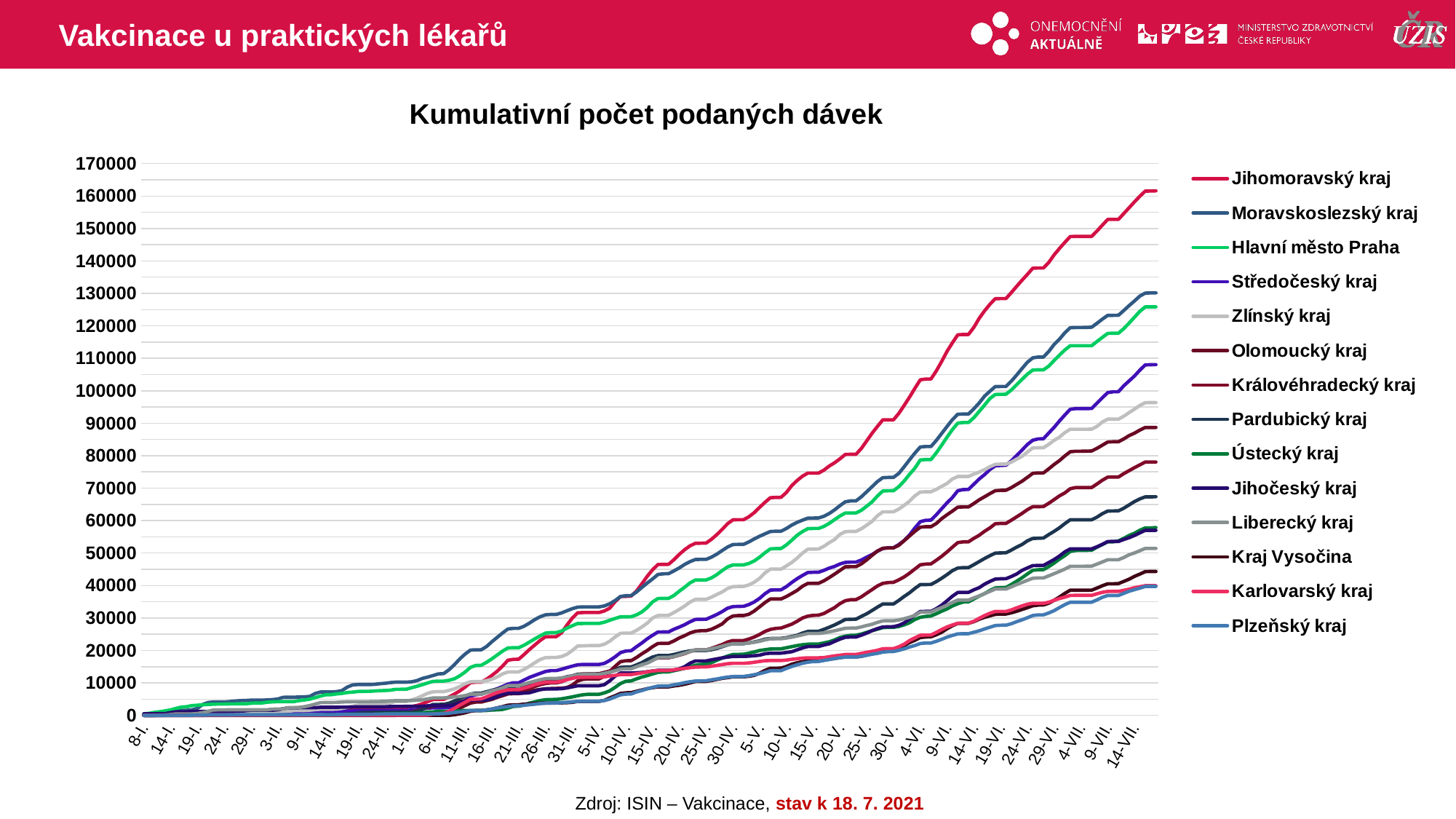

# Vakcinace u praktických lékařů

### Chart: Kumulativní počet podaných dávek

| Category | Jihomoravský kraj | Moravskoslezský kraj | Hlavní město Praha | Středočeský kraj | Zlínský kraj | Olomoucký kraj | Královéhradecký kraj | Pardubický kraj | Ústecký kraj | Jihočeský kraj | Liberecký kraj | Kraj Vysočina | Karlovarský kraj | Plzeňský kraj |
|---|---|---|---|---|---|---|---|---|---|---|---|---|---|---|
| 8-I. | 1.0 | 0.0 | 496.0 | 137.0 | 1.0 | 0.0 | 0.0 | 0.0 | 1.0 | 502.0 | 0.0 | 1.0 | 0.0 | 0.0 |
| 9-I. | 1.0 | 0.0 | 633.0 | 173.0 | 1.0 | 0.0 | 0.0 | 0.0 | 1.0 | 502.0 | 0.0 | 1.0 | 0.0 | 0.0 |
| 11-I. | 28.0 | 0.0 | 928.0 | 173.0 | 43.0 | 0.0 | 0.0 | 0.0 | 1.0 | 502.0 | 0.0 | 1.0 | 0.0 | 0.0 |
| 12-I. | 138.0 | 9.0 | 1137.0 | 273.0 | 73.0 | 0.0 | 0.0 | 1.0 | 2.0 | 553.0 | 92.0 | 1.0 | 0.0 | 0.0 |
| 13-I. | 195.0 | 285.0 | 1382.0 | 366.0 | 131.0 | 0.0 | 0.0 | 1.0 | 2.0 | 553.0 | 129.0 | 1.0 | 0.0 | 0.0 |
| 14-I. | 227.0 | 979.0 | 1702.0 | 366.0 | 143.0 | 0.0 | 0.0 | 1.0 | 2.0 | 848.0 | 247.0 | 1.0 | 0.0 | 1.0 |
| 15-I. | 227.0 | 1540.0 | 2138.0 | 367.0 | 197.0 | 0.0 | 0.0 | 1.0 | 2.0 | 1110.0 | 438.0 | 1.0 | 0.0 | 1.0 |
| 16-I. | 227.0 | 1559.0 | 2550.0 | 367.0 | 197.0 | 0.0 | 0.0 | 1.0 | 2.0 | 1110.0 | 438.0 | 1.0 | 0.0 | 1.0 |
| 17-I. | 227.0 | 1560.0 | 2664.0 | 367.0 | 347.0 | 0.0 | 0.0 | 1.0 | 2.0 | 1110.0 | 439.0 | 1.0 | 0.0 | 1.0 |
| 18-I. | 263.0 | 1721.0 | 3007.0 | 662.0 | 359.0 | 0.0 | 0.0 | 1.0 | 2.0 | 1196.0 | 444.0 | 1.0 | 0.0 | 41.0 |
| 19-I. | 422.0 | 2141.0 | 3113.0 | 662.0 | 403.0 | 0.0 | 0.0 | 1.0 | 8.0 | 1196.0 | 577.0 | 1.0 | 1.0 | 77.0 |
| 20-I. | 673.0 | 3351.0 | 3264.0 | 662.0 | 424.0 | 0.0 | 0.0 | 2.0 | 14.0 | 1196.0 | 858.0 | 1.0 | 60.0 | 95.0 |
| 21-I. | 808.0 | 3965.0 | 3362.0 | 709.0 | 575.0 | 0.0 | 1.0 | 2.0 | 26.0 | 1196.0 | 1239.0 | 1.0 | 60.0 | 119.0 |
| 22-I. | 884.0 | 4122.0 | 3449.0 | 709.0 | 850.0 | 0.0 | 1.0 | 2.0 | 32.0 | 1226.0 | 1663.0 | 1.0 | 60.0 | 119.0 |
| 23-I. | 884.0 | 4122.0 | 3488.0 | 709.0 | 851.0 | 0.0 | 1.0 | 3.0 | 32.0 | 1226.0 | 1693.0 | 1.0 | 60.0 | 119.0 |
| 24-I. | 1008.0 | 4122.0 | 3494.0 | 709.0 | 851.0 | 0.0 | 1.0 | 3.0 | 32.0 | 1226.0 | 1693.0 | 1.0 | 60.0 | 119.0 |
| 25-I. | 1016.0 | 4242.0 | 3529.0 | 709.0 | 905.0 | 0.0 | 1.0 | 3.0 | 32.0 | 1227.0 | 1712.0 | 1.0 | 60.0 | 141.0 |
| 26-I. | 1018.0 | 4407.0 | 3548.0 | 709.0 | 964.0 | 0.0 | 1.0 | 3.0 | 32.0 | 1227.0 | 1712.0 | 1.0 | 60.0 | 171.0 |
| 27-I. | 1020.0 | 4532.0 | 3554.0 | 709.0 | 964.0 | 0.0 | 1.0 | 3.0 | 32.0 | 1285.0 | 1712.0 | 1.0 | 60.0 | 201.0 |
| 28-I. | 1022.0 | 4584.0 | 3560.0 | 709.0 | 964.0 | 0.0 | 1.0 | 3.0 | 33.0 | 1428.0 | 1724.0 | 1.0 | 60.0 | 201.0 |
| 29-I. | 1024.0 | 4681.0 | 3729.0 | 858.0 | 964.0 | 0.0 | 1.0 | 3.0 | 33.0 | 1579.0 | 1724.0 | 2.0 | 60.0 | 207.0 |
| 30-I. | 1026.0 | 4681.0 | 3810.0 | 870.0 | 964.0 | 0.0 | 1.0 | 3.0 | 33.0 | 1579.0 | 1724.0 | 2.0 | 60.0 | 207.0 |
| 31-I. | 1026.0 | 4681.0 | 3811.0 | 870.0 | 964.0 | 0.0 | 1.0 | 3.0 | 33.0 | 1579.0 | 1724.0 | 2.0 | 60.0 | 207.0 |
| 1-II. | 1053.0 | 4746.0 | 4047.0 | 882.0 | 1006.0 | 0.0 | 1.0 | 4.0 | 33.0 | 1579.0 | 1726.0 | 2.0 | 60.0 | 207.0 |
| 2-II. | 1158.0 | 4857.0 | 4167.0 | 882.0 | 1090.0 | 0.0 | 1.0 | 5.0 | 35.0 | 1579.0 | 1910.0 | 2.0 | 60.0 | 207.0 |
| 3-II. | 1211.0 | 5028.0 | 4213.0 | 882.0 | 1180.0 | 0.0 | 1.0 | 5.0 | 35.0 | 1696.0 | 1942.0 | 3.0 | 60.0 | 207.0 |
| 4-II. | 1242.0 | 5562.0 | 4232.0 | 882.0 | 1198.0 | 0.0 | 1.0 | 38.0 | 35.0 | 2043.0 | 2002.0 | 3.0 | 60.0 | 208.0 |
| 5-II. | 1242.0 | 5601.0 | 4244.0 | 883.0 | 1298.0 | 0.0 | 17.0 | 49.0 | 39.0 | 2344.0 | 2356.0 | 3.0 | 60.0 | 208.0 |
| 7-II. | 1242.0 | 5601.0 | 4244.0 | 883.0 | 1461.0 | 0.0 | 17.0 | 49.0 | 39.0 | 2344.0 | 2356.0 | 3.0 | 60.0 | 208.0 |
| 8-II. | 1279.0 | 5646.0 | 4539.0 | 1151.0 | 1479.0 | 0.0 | 40.0 | 61.0 | 40.0 | 2350.0 | 2449.0 | 3.0 | 60.0 | 209.0 |
| 9-II. | 1393.0 | 5710.0 | 4754.0 | 1231.0 | 1509.0 | 0.0 | 104.0 | 93.0 | 40.0 | 2350.0 | 2688.0 | 3.0 | 61.0 | 209.0 |
| 10-II. | 1586.0 | 5831.0 | 5003.0 | 1233.0 | 1601.0 | 0.0 | 104.0 | 105.0 | 40.0 | 2350.0 | 3016.0 | 3.0 | 61.0 | 209.0 |
| 11-II. | 1721.0 | 6753.0 | 5481.0 | 1283.0 | 1745.0 | 0.0 | 104.0 | 168.0 | 40.0 | 2350.0 | 3473.0 | 3.0 | 61.0 | 209.0 |
| 12-II. | 1814.0 | 7195.0 | 5949.0 | 1310.0 | 1880.0 | 0.0 | 104.0 | 228.0 | 40.0 | 2498.0 | 3922.0 | 3.0 | 62.0 | 209.0 |
| 13-II. | 1814.0 | 7195.0 | 6353.0 | 1310.0 | 1880.0 | 0.0 | 104.0 | 240.0 | 40.0 | 2498.0 | 3952.0 | 3.0 | 62.0 | 209.0 |
| 14-II. | 1814.0 | 7195.0 | 6372.0 | 1310.0 | 1880.0 | 0.0 | 104.0 | 240.0 | 40.0 | 2498.0 | 3952.0 | 3.0 | 62.0 | 209.0 |
| 15-II. | 1848.0 | 7320.0 | 6599.0 | 1310.0 | 1932.0 | 0.0 | 122.0 | 291.0 | 70.0 | 2500.0 | 4000.0 | 3.0 | 62.0 | 250.0 |
| 16-II. | 1923.0 | 7629.0 | 6778.0 | 1329.0 | 2126.0 | 0.0 | 122.0 | 292.0 | 175.0 | 2531.0 | 4130.0 | 3.0 | 62.0 | 286.0 |
| 17-II. | 1957.0 | 8724.0 | 7042.0 | 1329.0 | 2463.0 | 0.0 | 122.0 | 430.0 | 194.0 | 2531.0 | 4174.0 | 3.0 | 62.0 | 304.0 |
| 18-II. | 2073.0 | 9378.0 | 7158.0 | 1359.0 | 2825.0 | 0.0 | 122.0 | 510.0 | 221.0 | 2590.0 | 4210.0 | 3.0 | 62.0 | 322.0 |
| 19-II. | 2080.0 | 9501.0 | 7356.0 | 1417.0 | 3174.0 | 0.0 | 186.0 | 726.0 | 228.0 | 2621.0 | 4221.0 | 3.0 | 62.0 | 328.0 |
| 20-II. | 2080.0 | 9502.0 | 7401.0 | 1417.0 | 3197.0 | 0.0 | 186.0 | 889.0 | 228.0 | 2621.0 | 4221.0 | 3.0 | 62.0 | 328.0 |
| 21-II. | 2080.0 | 9502.0 | 7403.0 | 1417.0 | 3197.0 | 0.0 | 213.0 | 889.0 | 228.0 | 2621.0 | 4221.0 | 3.0 | 62.0 | 328.0 |
| 22-II. | 2219.0 | 9542.0 | 7499.0 | 1423.0 | 3307.0 | 0.0 | 254.0 | 956.0 | 228.0 | 2624.0 | 4228.0 | 3.0 | 62.0 | 352.0 |
| 23-II. | 2220.0 | 9742.0 | 7599.0 | 1423.0 | 3504.0 | 0.0 | 310.0 | 956.0 | 420.0 | 2624.0 | 4270.0 | 3.0 | 62.0 | 382.0 |
| 24-II. | 2220.0 | 9880.0 | 7665.0 | 1423.0 | 3599.0 | 0.0 | 389.0 | 956.0 | 461.0 | 2624.0 | 4303.0 | 3.0 | 62.0 | 411.0 |
| 25-II. | 2263.0 | 10081.0 | 7759.0 | 1499.0 | 3851.0 | 0.0 | 573.0 | 956.0 | 543.0 | 2733.0 | 4445.0 | 3.0 | 62.0 | 411.0 |
| 26-II. | 2412.0 | 10227.0 | 8018.0 | 1501.0 | 4258.0 | 0.0 | 679.0 | 956.0 | 549.0 | 2743.0 | 4518.0 | 3.0 | 62.0 | 417.0 |
| 27-II. | 2412.0 | 10229.0 | 8030.0 | 1502.0 | 4261.0 | 34.0 | 836.0 | 956.0 | 579.0 | 2747.0 | 4518.0 | 3.0 | 62.0 | 417.0 |
| 28-II. | 2424.0 | 10229.0 | 8040.0 | 1504.0 | 4283.0 | 34.0 | 837.0 | 956.0 | 579.0 | 2768.0 | 4519.0 | 3.0 | 62.0 | 417.0 |
| 1-III. | 2728.0 | 10331.0 | 8515.0 | 1639.0 | 4754.0 | 113.0 | 1086.0 | 989.0 | 609.0 | 2768.0 | 4571.0 | 3.0 | 62.0 | 418.0 |
| 2-III. | 3035.0 | 10707.0 | 8963.0 | 1790.0 | 5286.0 | 244.0 | 1429.0 | 1193.0 | 641.0 | 2779.0 | 4668.0 | 3.0 | 62.0 | 418.0 |
| 3-III. | 3571.0 | 11376.0 | 9449.0 | 2073.0 | 6021.0 | 476.0 | 1947.0 | 1793.0 | 767.0 | 2834.0 | 4783.0 | 3.0 | 62.0 | 418.0 |
| 4-III. | 4244.0 | 11798.0 | 9989.0 | 2222.0 | 6803.0 | 712.0 | 2406.0 | 2674.0 | 994.0 | 2941.0 | 5048.0 | 3.0 | 113.0 | 418.0 |
| 5-III. | 4879.0 | 12269.0 | 10473.0 | 2338.0 | 7265.0 | 894.0 | 2784.0 | 3367.0 | 1065.0 | 3007.0 | 5363.0 | 3.0 | 423.0 | 427.0 |
| 6-III. | 4904.0 | 12768.0 | 10535.0 | 2339.0 | 7312.0 | 941.0 | 2986.0 | 3370.0 | 1296.0 | 3008.0 | 5364.0 | 3.0 | 529.0 | 486.0 |
| 7-III. | 4939.0 | 12863.0 | 10552.0 | 2351.0 | 7323.0 | 942.0 | 3020.0 | 3392.0 | 1296.0 | 3009.0 | 5364.0 | 3.0 | 626.0 | 533.0 |
| 8-III. | 5667.0 | 14069.0 | 10814.0 | 2431.0 | 7703.0 | 1139.0 | 3223.0 | 3767.0 | 1307.0 | 3010.0 | 5531.0 | 22.0 | 1277.0 | 654.0 |
| 9-III. | 6569.0 | 15615.0 | 11262.0 | 2624.0 | 8168.0 | 1467.0 | 3688.0 | 4426.0 | 1449.0 | 3286.0 | 5709.0 | 191.0 | 2137.0 | 894.0 |
| 10-III. | 7545.0 | 17384.0 | 12187.0 | 3453.0 | 8887.0 | 2208.0 | 4115.0 | 5150.0 | 1450.0 | 3833.0 | 5803.0 | 466.0 | 3163.0 | 1048.0 |
| 11-III. | 8695.0 | 18891.0 | 13361.0 | 4632.0 | 9761.0 | 3021.0 | 4525.0 | 5858.0 | 1494.0 | 4419.0 | 6088.0 | 819.0 | 4035.0 | 1263.0 |
| 12-III. | 10095.0 | 20113.0 | 14786.0 | 5951.0 | 10361.0 | 3789.0 | 4877.0 | 6570.0 | 1494.0 | 4736.0 | 6539.0 | 1284.0 | 4942.0 | 1474.0 |
| 13-III. | 10204.0 | 20195.0 | 15387.0 | 6354.0 | 10406.0 | 4096.0 | 4961.0 | 6836.0 | 1494.0 | 4736.0 | 6552.0 | 1490.0 | 4982.0 | 1479.0 |
| 14-III. | 10252.0 | 20197.0 | 15429.0 | 6514.0 | 10408.0 | 4097.0 | 4994.0 | 6843.0 | 1494.0 | 4737.0 | 6553.0 | 1490.0 | 5082.0 | 1479.0 |
| 15-III. | 11131.0 | 21212.0 | 16351.0 | 7121.0 | 10692.0 | 4539.0 | 5338.0 | 7285.0 | 1497.0 | 4767.0 | 7025.0 | 1705.0 | 5709.0 | 1670.0 |
| 16-III. | 12320.0 | 22689.0 | 17421.0 | 7664.0 | 11106.0 | 4914.0 | 5780.0 | 7708.0 | 1659.0 | 5176.0 | 7554.0 | 1929.0 | 6418.0 | 1973.0 |
| 17-III. | 13607.0 | 24045.0 | 18600.0 | 8206.0 | 11849.0 | 5563.0 | 6282.0 | 8054.0 | 1683.0 | 5805.0 | 7933.0 | 2326.0 | 7010.0 | 2302.0 |
| 18-III. | 15208.0 | 25401.0 | 19803.0 | 8898.0 | 12787.0 | 6058.0 | 6712.0 | 8596.0 | 1843.0 | 6513.0 | 8497.0 | 2701.0 | 7477.0 | 2544.0 |
| 19-III. | 17004.0 | 26630.0 | 20764.0 | 9626.0 | 13339.0 | 6598.0 | 7195.0 | 8908.0 | 2263.0 | 6803.0 | 9163.0 | 3127.0 | 7871.0 | 2700.0 |
| 20-III. | 17244.0 | 26803.0 | 20835.0 | 10041.0 | 13383.0 | 6683.0 | 7436.0 | 9004.0 | 2759.0 | 6815.0 | 9175.0 | 3222.0 | 7910.0 | 2966.0 |
| 21-III. | 17298.0 | 26807.0 | 20836.0 | 10041.0 | 13394.0 | 6706.0 | 7495.0 | 9053.0 | 2828.0 | 6815.0 | 9176.0 | 3270.0 | 7925.0 | 2966.0 |
| 22-III. | 18721.0 | 27452.0 | 21605.0 | 10877.0 | 14162.0 | 7117.0 | 7907.0 | 9363.0 | 3194.0 | 6845.0 | 9620.0 | 3467.0 | 8414.0 | 3093.0 |
| 23-III. | 20277.0 | 28417.0 | 22577.0 | 11694.0 | 15119.0 | 7458.0 | 8398.0 | 9822.0 | 3769.0 | 6969.0 | 10108.0 | 3557.0 | 8885.0 | 3282.0 |
| 24-III. | 21680.0 | 29501.0 | 23571.0 | 12310.0 | 16199.0 | 7771.0 | 8923.0 | 10351.0 | 4157.0 | 7435.0 | 10534.0 | 3673.0 | 9490.0 | 3432.0 |
| 25-III. | 23067.0 | 30377.0 | 24485.0 | 12915.0 | 17209.0 | 7968.0 | 9431.0 | 10844.0 | 4563.0 | 7930.0 | 10955.0 | 3778.0 | 9882.0 | 3636.0 |
| 26-III. | 24197.0 | 30965.0 | 25344.0 | 13522.0 | 17781.0 | 8176.0 | 9822.0 | 11136.0 | 4826.0 | 8155.0 | 11336.0 | 3790.0 | 10234.0 | 3752.0 |
| 27-III. | 24235.0 | 31091.0 | 25482.0 | 13791.0 | 17837.0 | 8254.0 | 9994.0 | 11151.0 | 4882.0 | 8158.0 | 11359.0 | 3802.0 | 10247.0 | 3814.0 |
| 28-III. | 24235.0 | 31091.0 | 25489.0 | 13791.0 | 17837.0 | 8307.0 | 9999.0 | 11152.0 | 4909.0 | 8158.0 | 11359.0 | 3802.0 | 10247.0 | 3840.0 |
| 29-III. | 25442.0 | 31559.0 | 25981.0 | 14202.0 | 18130.0 | 8361.0 | 10367.0 | 11412.0 | 5103.0 | 8214.0 | 11559.0 | 3845.0 | 10508.0 | 3924.0 |
| 30-III. | 27783.0 | 32222.0 | 26857.0 | 14708.0 | 18815.0 | 8571.0 | 11023.0 | 11899.0 | 5388.0 | 8443.0 | 11783.0 | 3904.0 | 10974.0 | 4042.0 |
| 31-III. | 29951.0 | 32866.0 | 27608.0 | 15154.0 | 19964.0 | 9309.0 | 11886.0 | 12158.0 | 5703.0 | 8777.0 | 12094.0 | 4024.0 | 11377.0 | 4198.0 |
| 1-IV. | 31585.0 | 33343.0 | 28298.0 | 15588.0 | 21363.0 | 10604.0 | 12613.0 | 12673.0 | 6050.0 | 9124.0 | 12493.0 | 4276.0 | 11728.0 | 4306.0 |
| 2-IV. | 31674.0 | 33425.0 | 28312.0 | 15684.0 | 21421.0 | 11089.0 | 12772.0 | 12674.0 | 6353.0 | 9126.0 | 12582.0 | 4295.0 | 11728.0 | 4356.0 |
| 3-IV. | 31675.0 | 33425.0 | 28318.0 | 15688.0 | 21484.0 | 11245.0 | 12772.0 | 12689.0 | 6494.0 | 9126.0 | 12607.0 | 4299.0 | 11731.0 | 4356.0 |
| 4-IV. | 31676.0 | 33425.0 | 28320.0 | 15688.0 | 21485.0 | 11246.0 | 12773.0 | 12689.0 | 6494.0 | 9126.0 | 12607.0 | 4299.0 | 11731.0 | 4356.0 |
| 5-IV. | 31676.0 | 33426.0 | 28323.0 | 15690.0 | 21486.0 | 11246.0 | 12831.0 | 12689.0 | 6494.0 | 9126.0 | 12607.0 | 4308.0 | 11731.0 | 4356.0 |
| 6-IV. | 32168.0 | 33715.0 | 28700.0 | 16020.0 | 21930.0 | 12024.0 | 13233.0 | 13021.0 | 6917.0 | 9466.0 | 12931.0 | 4609.0 | 11871.0 | 4574.0 |
| 7-IV. | 33021.0 | 34371.0 | 29284.0 | 16905.0 | 22838.0 | 13498.0 | 13674.0 | 13233.0 | 7550.0 | 10624.0 | 13305.0 | 5383.0 | 12131.0 | 5003.0 |
| 8-IV. | 34996.0 | 35362.0 | 29851.0 | 18020.0 | 24141.0 | 15086.0 | 14153.0 | 13916.0 | 8616.0 | 12098.0 | 13724.0 | 6037.0 | 12323.0 | 5674.0 |
| 9-IV. | 36598.0 | 36616.0 | 30361.0 | 19313.0 | 25274.0 | 16540.0 | 14695.0 | 14769.0 | 9808.0 | 13020.0 | 14236.0 | 6756.0 | 12557.0 | 6310.0 |
| 10-IV. | 36649.0 | 36871.0 | 30381.0 | 19821.0 | 25336.0 | 16830.0 | 14922.0 | 14844.0 | 10506.0 | 13032.0 | 14359.0 | 6957.0 | 12557.0 | 6551.0 |
| 11-IV. | 36744.0 | 36911.0 | 30383.0 | 19916.0 | 25346.0 | 16849.0 | 14922.0 | 14845.0 | 10616.0 | 13034.0 | 14359.0 | 6997.0 | 12558.0 | 6595.0 |
| 12-IV. | 38294.0 | 37985.0 | 30963.0 | 21150.0 | 26192.0 | 17816.0 | 15410.0 | 15542.0 | 11255.0 | 13126.0 | 14981.0 | 7418.0 | 12807.0 | 7202.0 |
| 13-IV. | 40524.0 | 39410.0 | 31859.0 | 22291.0 | 27228.0 | 18955.0 | 16029.0 | 16242.0 | 11805.0 | 13226.0 | 15611.0 | 7820.0 | 13082.0 | 7650.0 |
| 14-IV. | 42832.0 | 40760.0 | 33228.0 | 23576.0 | 28402.0 | 19980.0 | 16555.0 | 17170.0 | 12244.0 | 13440.0 | 16079.0 | 8232.0 | 13388.0 | 8182.0 |
| 15-IV. | 44854.0 | 42020.0 | 34950.0 | 24672.0 | 29978.0 | 21175.0 | 17186.0 | 17963.0 | 12766.0 | 13663.0 | 16908.0 | 8529.0 | 13666.0 | 8629.0 |
| 16-IV. | 46464.0 | 43409.0 | 35984.0 | 25675.0 | 30775.0 | 22148.0 | 17696.0 | 18415.0 | 13238.0 | 13882.0 | 17799.0 | 8783.0 | 13811.0 | 9030.0 |
| 17-IV. | 46516.0 | 43611.0 | 36039.0 | 25706.0 | 30787.0 | 22173.0 | 17722.0 | 18438.0 | 13369.0 | 13896.0 | 17871.0 | 8783.0 | 13821.0 | 9052.0 |
| 18-IV. | 46528.0 | 43658.0 | 36048.0 | 25707.0 | 30800.0 | 22202.0 | 17722.0 | 18438.0 | 13402.0 | 13898.0 | 17871.0 | 8783.0 | 13821.0 | 9070.0 |
| 19-IV. | 47980.0 | 44526.0 | 36947.0 | 26549.0 | 31695.0 | 22941.0 | 18092.0 | 18760.0 | 13772.0 | 13970.0 | 18136.0 | 9066.0 | 14027.0 | 9426.0 |
| 20-IV. | 49608.0 | 45436.0 | 38270.0 | 27195.0 | 32655.0 | 23858.0 | 18564.0 | 19177.0 | 14101.0 | 14339.0 | 18657.0 | 9274.0 | 14261.0 | 9694.0 |
| 21-IV. | 51054.0 | 46506.0 | 39486.0 | 27941.0 | 33692.0 | 24565.0 | 19024.0 | 19549.0 | 14505.0 | 14999.0 | 19137.0 | 9596.0 | 14480.0 | 10074.0 |
| 22-IV. | 52231.0 | 47362.0 | 40826.0 | 28835.0 | 34904.0 | 25386.0 | 19643.0 | 19854.0 | 15009.0 | 16089.0 | 19655.0 | 10010.0 | 14688.0 | 10365.0 |
| 23-IV. | 53004.0 | 48012.0 | 41703.0 | 29548.0 | 35738.0 | 25917.0 | 20155.0 | 19983.0 | 15447.0 | 16767.0 | 20173.0 | 10428.0 | 14870.0 | 10581.0 |
| 24-IV. | 53031.0 | 48050.0 | 41705.0 | 29593.0 | 35738.0 | 26077.0 | 20178.0 | 19987.0 | 15706.0 | 16768.0 | 20173.0 | 10467.0 | 14917.0 | 10652.0 |
| 25-IV. | 53088.0 | 48061.0 | 41706.0 | 29608.0 | 35738.0 | 26095.0 | 20180.0 | 19989.0 | 15758.0 | 16769.0 | 20173.0 | 10467.0 | 14930.0 | 10673.0 |
| 26-IV. | 54245.0 | 48751.0 | 42366.0 | 30322.0 | 36416.0 | 26538.0 | 20635.0 | 20236.0 | 16229.0 | 17104.0 | 20505.0 | 10722.0 | 15129.0 | 10953.0 |
| 27-IV. | 55678.0 | 49666.0 | 43356.0 | 31082.0 | 37245.0 | 27309.0 | 21232.0 | 20623.0 | 16971.0 | 17405.0 | 20889.0 | 11059.0 | 15384.0 | 11212.0 |
| 28-IV. | 57293.0 | 50768.0 | 44595.0 | 31959.0 | 38023.0 | 28175.0 | 21820.0 | 21143.0 | 17657.0 | 17699.0 | 21334.0 | 11416.0 | 15645.0 | 11545.0 |
| 29-IV. | 59032.0 | 51856.0 | 45725.0 | 33011.0 | 39076.0 | 29701.0 | 22589.0 | 21696.0 | 18276.0 | 17953.0 | 21745.0 | 11616.0 | 15915.0 | 11797.0 |
| 30-IV. | 60245.0 | 52625.0 | 46346.0 | 33503.0 | 39640.0 | 30613.0 | 23049.0 | 22081.0 | 18741.0 | 18133.0 | 22082.0 | 11857.0 | 16030.0 | 11952.0 |
| 1-V. | 60277.0 | 52664.0 | 46355.0 | 33569.0 | 39728.0 | 30747.0 | 23053.0 | 22085.0 | 18782.0 | 18164.0 | 22083.0 | 11859.0 | 16030.0 | 11975.0 |
| 2-V. | 60279.0 | 52675.0 | 46356.0 | 33600.0 | 39729.0 | 30749.0 | 23056.0 | 22085.0 | 18821.0 | 18164.0 | 22095.0 | 11875.0 | 16031.0 | 11993.0 |
| 3-V. | 61199.0 | 53450.0 | 46802.0 | 34138.0 | 40201.0 | 31150.0 | 23509.0 | 22325.0 | 19165.0 | 18248.0 | 22283.0 | 12044.0 | 16155.0 | 12233.0 |
| 4-V. | 62466.0 | 54360.0 | 47573.0 | 34938.0 | 41029.0 | 32145.0 | 24140.0 | 22612.0 | 19539.0 | 18372.0 | 22519.0 | 12323.0 | 16361.0 | 12537.0 |
| 5-V. | 64097.0 | 55182.0 | 48745.0 | 36057.0 | 42221.0 | 33438.0 | 24929.0 | 22968.0 | 19973.0 | 18552.0 | 22828.0 | 12983.0 | 16613.0 | 12850.0 |
| 6-V. | 65634.0 | 55924.0 | 50081.0 | 37473.0 | 43889.0 | 34752.0 | 25865.0 | 23473.0 | 20211.0 | 18985.0 | 23244.0 | 13865.0 | 16831.0 | 13258.0 |
| 7-V. | 67049.0 | 56643.0 | 51282.0 | 38589.0 | 45041.0 | 35840.0 | 26479.0 | 23680.0 | 20456.0 | 19157.0 | 23587.0 | 14505.0 | 16899.0 | 13735.0 |
| 8-V. | 67144.0 | 56715.0 | 51378.0 | 38667.0 | 45041.0 | 35841.0 | 26785.0 | 23718.0 | 20468.0 | 19162.0 | 23612.0 | 14513.0 | 16899.0 | 13786.0 |
| 9-V. | 67172.0 | 56729.0 | 51393.0 | 38683.0 | 45041.0 | 35841.0 | 26903.0 | 23726.0 | 20506.0 | 19165.0 | 23612.0 | 14559.0 | 16899.0 | 13786.0 |
| 10-V. | 68670.0 | 57565.0 | 52505.0 | 39662.0 | 46042.0 | 36607.0 | 27493.0 | 23947.0 | 20841.0 | 19375.0 | 23819.0 | 15059.0 | 17027.0 | 14471.0 |
| 11-V. | 70789.0 | 58626.0 | 53942.0 | 40946.0 | 47101.0 | 37543.0 | 28091.0 | 24302.0 | 21175.0 | 19608.0 | 24092.0 | 15766.0 | 17275.0 | 15068.0 |
| 12-V. | 72348.0 | 59462.0 | 55467.0 | 42090.0 | 48434.0 | 38495.0 | 28982.0 | 24670.0 | 21497.0 | 20178.0 | 24442.0 | 16194.0 | 17449.0 | 15596.0 |
| 13-V. | 73678.0 | 60136.0 | 56618.0 | 43107.0 | 49982.0 | 39774.0 | 29986.0 | 25344.0 | 21757.0 | 20769.0 | 24825.0 | 16536.0 | 17629.0 | 16049.0 |
| 14-V. | 74634.0 | 60746.0 | 57512.0 | 44006.0 | 51175.0 | 40647.0 | 30572.0 | 25862.0 | 21924.0 | 21202.0 | 25241.0 | 16781.0 | 17721.0 | 16380.0 |
| 15-V. | 74634.0 | 60781.0 | 57579.0 | 44086.0 | 51227.0 | 40669.0 | 30813.0 | 25915.0 | 21979.0 | 21203.0 | 25242.0 | 16782.0 | 17721.0 | 16574.0 |
| 16-V. | 74635.0 | 60824.0 | 57584.0 | 44098.0 | 51251.0 | 40681.0 | 30868.0 | 25917.0 | 21979.0 | 21204.0 | 25243.0 | 16782.0 | 17721.0 | 16603.0 |
| 17-V. | 75541.0 | 61329.0 | 58197.0 | 44666.0 | 52088.0 | 41441.0 | 31381.0 | 26497.0 | 22318.0 | 21672.0 | 25423.0 | 17008.0 | 17796.0 | 16925.0 |
| 18-V. | 76810.0 | 62184.0 | 59157.0 | 45362.0 | 53213.0 | 42437.0 | 32294.0 | 27158.0 | 22669.0 | 22046.0 | 25737.0 | 17314.0 | 18073.0 | 17196.0 |
| 19-V. | 77828.0 | 63319.0 | 60307.0 | 45891.0 | 54185.0 | 43533.0 | 33200.0 | 27858.0 | 23255.0 | 22782.0 | 26054.0 | 17532.0 | 18321.0 | 17493.0 |
| 20-V. | 79029.0 | 64616.0 | 61425.0 | 46640.0 | 55745.0 | 44635.0 | 34431.0 | 28681.0 | 23981.0 | 23492.0 | 26452.0 | 17789.0 | 18527.0 | 17762.0 |
| 21-V. | 80382.0 | 65787.0 | 62349.0 | 47129.0 | 56600.0 | 45787.0 | 35330.0 | 29537.0 | 24407.0 | 24059.0 | 26845.0 | 17975.0 | 18752.0 | 17968.0 |
| 22-V. | 80421.0 | 66064.0 | 62355.0 | 47214.0 | 56663.0 | 45799.0 | 35625.0 | 29576.0 | 24636.0 | 24127.0 | 26882.0 | 17988.0 | 18752.0 | 17968.0 |
| 23-V. | 80421.0 | 66082.0 | 62366.0 | 47219.0 | 56663.0 | 45800.0 | 35664.0 | 29630.0 | 24697.0 | 24132.0 | 26882.0 | 17988.0 | 18752.0 | 17984.0 |
| 24-V. | 82239.0 | 67341.0 | 63180.0 | 47851.0 | 57482.0 | 46685.0 | 36524.0 | 30490.0 | 25053.0 | 24710.0 | 27245.0 | 18172.0 | 19100.0 | 18213.0 |
| 25-V. | 84550.0 | 68889.0 | 64439.0 | 48743.0 | 58590.0 | 47911.0 | 37649.0 | 31298.0 | 25577.0 | 25344.0 | 27682.0 | 18627.0 | 19421.0 | 18497.0 |
| 26-V. | 86913.0 | 70453.0 | 65778.0 | 49521.0 | 59773.0 | 49305.0 | 38750.0 | 32311.0 | 26098.0 | 26104.0 | 28065.0 | 19129.0 | 19722.0 | 18842.0 |
| 27-V. | 89038.0 | 72047.0 | 67575.0 | 50605.0 | 61515.0 | 50624.0 | 39874.0 | 33358.0 | 26551.0 | 26733.0 | 28651.0 | 19727.0 | 20044.0 | 19101.0 |
| 28-V. | 91042.0 | 73215.0 | 69126.0 | 51390.0 | 62695.0 | 51472.0 | 40671.0 | 34303.0 | 27022.0 | 27239.0 | 29106.0 | 20337.0 | 20527.0 | 19483.0 |
| 29-V. | 91055.0 | 73301.0 | 69199.0 | 51638.0 | 62697.0 | 51573.0 | 40920.0 | 34313.0 | 27112.0 | 27290.0 | 29141.0 | 20434.0 | 20557.0 | 19628.0 |
| 30-V. | 91059.0 | 73313.0 | 69206.0 | 51639.0 | 62720.0 | 51575.0 | 40980.0 | 34315.0 | 27123.0 | 27327.0 | 29141.0 | 20459.0 | 20557.0 | 19675.0 |
| 31-V. | 93048.0 | 74562.0 | 70468.0 | 52624.0 | 63553.0 | 52403.0 | 41758.0 | 35426.0 | 27387.0 | 27724.0 | 29379.0 | 20763.0 | 21149.0 | 20032.0 |
| 1-VI. | 95528.0 | 76606.0 | 72224.0 | 53866.0 | 64721.0 | 53824.0 | 42666.0 | 36648.0 | 27905.0 | 28500.0 | 29782.0 | 21527.0 | 21942.0 | 20502.0 |
| 2-VI. | 98055.0 | 78742.0 | 74264.0 | 55579.0 | 65983.0 | 55276.0 | 43803.0 | 37768.0 | 28528.0 | 29713.0 | 30236.0 | 22429.0 | 23046.0 | 21052.0 |
| 3-VI. | 100781.0 | 80805.0 | 76173.0 | 57741.0 | 67649.0 | 56701.0 | 45109.0 | 39110.0 | 29542.0 | 30882.0 | 30820.0 | 23126.0 | 23889.0 | 21537.0 |
| 4-VI. | 103395.0 | 82675.0 | 78677.0 | 59671.0 | 68796.0 | 57967.0 | 46382.0 | 40292.0 | 30217.0 | 32020.0 | 31788.0 | 23976.0 | 24689.0 | 22141.0 |
| 5-VI. | 103617.0 | 82815.0 | 78801.0 | 60077.0 | 68879.0 | 58117.0 | 46601.0 | 40298.0 | 30496.0 | 32027.0 | 31833.0 | 24137.0 | 24731.0 | 22297.0 |
| 6-VI. | 103641.0 | 82815.0 | 78811.0 | 60153.0 | 68883.0 | 58118.0 | 46659.0 | 40334.0 | 30632.0 | 32039.0 | 31838.0 | 24223.0 | 24740.0 | 22302.0 |
| 7-VI. | 106151.0 | 84734.0 | 80903.0 | 61814.0 | 69624.0 | 59117.0 | 47806.0 | 41211.0 | 31315.0 | 32884.0 | 32559.0 | 24834.0 | 25563.0 | 22827.0 |
| 8-VI. | 109043.0 | 86850.0 | 83240.0 | 63652.0 | 70551.0 | 60600.0 | 48995.0 | 42247.0 | 32099.0 | 33937.0 | 33214.0 | 25610.0 | 26449.0 | 23441.0 |
| 9-VI. | 112168.0 | 89021.0 | 85724.0 | 65490.0 | 71446.0 | 61805.0 | 50363.0 | 43370.0 | 32779.0 | 35300.0 | 33948.0 | 26693.0 | 27255.0 | 24108.0 |
| 10-VI. | 114784.0 | 91109.0 | 88043.0 | 67105.0 | 72826.0 | 62929.0 | 51822.0 | 44569.0 | 33717.0 | 36708.0 | 34796.0 | 27609.0 | 27845.0 | 24628.0 |
| 11-VI. | 117237.0 | 92777.0 | 90058.0 | 69204.0 | 73578.0 | 64136.0 | 53220.0 | 45391.0 | 34391.0 | 37862.0 | 35515.0 | 28334.0 | 28373.0 | 25103.0 |
| 12-VI. | 117343.0 | 92830.0 | 90224.0 | 69550.0 | 73578.0 | 64198.0 | 53440.0 | 45508.0 | 34915.0 | 37878.0 | 35515.0 | 28335.0 | 28400.0 | 25155.0 |
| 13-VI. | 117345.0 | 92832.0 | 90229.0 | 69607.0 | 73579.0 | 64201.0 | 53453.0 | 45521.0 | 34960.0 | 37889.0 | 35515.0 | 28348.0 | 28401.0 | 25159.0 |
| 14-VI. | 119551.0 | 94465.0 | 91702.0 | 71203.0 | 74328.0 | 65262.0 | 54534.0 | 46422.0 | 35842.0 | 38683.0 | 36209.0 | 28864.0 | 28990.0 | 25602.0 |
| 15-VI. | 122328.0 | 96266.0 | 93646.0 | 72827.0 | 74958.0 | 66396.0 | 55488.0 | 47380.0 | 36756.0 | 39339.0 | 36781.0 | 29622.0 | 29894.0 | 26040.0 |
| 16-VI. | 124617.0 | 98344.0 | 95586.0 | 74165.0 | 75686.0 | 67336.0 | 56702.0 | 48327.0 | 37503.0 | 40412.0 | 37531.0 | 30201.0 | 30740.0 | 26631.0 |
| 17-VI. | 126644.0 | 99860.0 | 97624.0 | 75732.0 | 76596.0 | 68305.0 | 57749.0 | 49193.0 | 38450.0 | 41261.0 | 38185.0 | 30662.0 | 31471.0 | 27144.0 |
| 18-VI. | 128370.0 | 101303.0 | 98856.0 | 76873.0 | 77321.0 | 69209.0 | 59017.0 | 49970.0 | 39245.0 | 41972.0 | 38920.0 | 31101.0 | 32006.0 | 27668.0 |
| 19-VI. | 128413.0 | 101325.0 | 98907.0 | 76992.0 | 77386.0 | 69308.0 | 59127.0 | 50062.0 | 39332.0 | 42086.0 | 38920.0 | 31222.0 | 32016.0 | 27760.0 |
| 20-VI. | 128415.0 | 101326.0 | 98933.0 | 77059.0 | 77393.0 | 69356.0 | 59127.0 | 50086.0 | 39389.0 | 42108.0 | 38924.0 | 31222.0 | 32016.0 | 27780.0 |
| 21-VI. | 130248.0 | 102962.0 | 100243.0 | 78416.0 | 78012.0 | 70152.0 | 60120.0 | 50917.0 | 40323.0 | 42774.0 | 39589.0 | 31598.0 | 32483.0 | 28226.0 |
| 22-VI. | 132181.0 | 104857.0 | 101879.0 | 80036.0 | 78944.0 | 71148.0 | 61171.0 | 51826.0 | 41341.0 | 43556.0 | 40306.0 | 32066.0 | 33135.0 | 28862.0 |
| 23-VI. | 134073.0 | 106875.0 | 103534.0 | 81737.0 | 79804.0 | 72135.0 | 62218.0 | 52643.0 | 42392.0 | 44660.0 | 40949.0 | 32631.0 | 33724.0 | 29432.0 |
| 24-VI. | 135845.0 | 108799.0 | 105122.0 | 83449.0 | 81116.0 | 73325.0 | 63367.0 | 53764.0 | 43567.0 | 45422.0 | 41602.0 | 33172.0 | 34245.0 | 30074.0 |
| 25-VI. | 137757.0 | 110150.0 | 106399.0 | 84759.0 | 82392.0 | 74563.0 | 64279.0 | 54506.0 | 44694.0 | 46130.0 | 42245.0 | 33746.0 | 34524.0 | 30759.0 |
| 26-VI. | 137835.0 | 110398.0 | 106466.0 | 85162.0 | 82436.0 | 74684.0 | 64279.0 | 54576.0 | 44866.0 | 46176.0 | 42329.0 | 33963.0 | 34534.0 | 30953.0 |
| 27-VI. | 137836.0 | 110398.0 | 106466.0 | 85222.0 | 82439.0 | 74684.0 | 64337.0 | 54629.0 | 44905.0 | 46187.0 | 42329.0 | 34011.0 | 34535.0 | 30953.0 |
| 28-VI. | 139558.0 | 112147.0 | 107619.0 | 87001.0 | 83512.0 | 75962.0 | 65358.0 | 55705.0 | 45844.0 | 47087.0 | 42989.0 | 34558.0 | 34851.0 | 31554.0 |
| 29-VI. | 141887.0 | 114295.0 | 109332.0 | 88742.0 | 84722.0 | 77303.0 | 66479.0 | 56694.0 | 46912.0 | 48016.0 | 43657.0 | 35461.0 | 35456.0 | 32271.0 |
| 30-VI. | 143873.0 | 115933.0 | 111007.0 | 90729.0 | 85710.0 | 78498.0 | 67634.0 | 57789.0 | 48144.0 | 49106.0 | 44349.0 | 36465.0 | 36007.0 | 33220.0 |
| 1-VII. | 145741.0 | 117898.0 | 112596.0 | 92574.0 | 87129.0 | 79930.0 | 68545.0 | 59093.0 | 49208.0 | 50381.0 | 45078.0 | 37593.0 | 36435.0 | 34124.0 |
| 2-VII. | 147514.0 | 119424.0 | 113890.0 | 94309.0 | 88144.0 | 81212.0 | 69835.0 | 60253.0 | 50493.0 | 51285.0 | 45926.0 | 38560.0 | 36950.0 | 34856.0 |
| 3-VII. | 147561.0 | 119491.0 | 113892.0 | 94512.0 | 88145.0 | 81367.0 | 70172.0 | 60253.0 | 50782.0 | 51285.0 | 45927.0 | 38560.0 | 36975.0 | 34857.0 |
| 4-VII. | 147563.0 | 119492.0 | 113892.0 | 94516.0 | 88145.0 | 81367.0 | 70172.0 | 60254.0 | 50829.0 | 51285.0 | 45928.0 | 38560.0 | 36977.0 | 34858.0 |
| 5-VII. | 147566.0 | 119520.0 | 113892.0 | 94532.0 | 88145.0 | 81388.0 | 70176.0 | 60255.0 | 50834.0 | 51287.0 | 45934.0 | 38565.0 | 36977.0 | 34861.0 |
| 6-VII. | 147569.0 | 119603.0 | 113893.0 | 94543.0 | 88163.0 | 81450.0 | 70182.0 | 60256.0 | 50881.0 | 51287.0 | 45978.0 | 38569.0 | 36977.0 | 34861.0 |
| 7-VII. | 149233.0 | 120797.0 | 115184.0 | 96215.0 | 89048.0 | 82261.0 | 71292.0 | 61076.0 | 51820.0 | 51940.0 | 46604.0 | 39222.0 | 37458.0 | 35580.0 |
| 8-VII. | 151025.0 | 122083.0 | 116466.0 | 97871.0 | 90383.0 | 83232.0 | 72437.0 | 62137.0 | 52633.0 | 52696.0 | 47261.0 | 39932.0 | 37914.0 | 36372.0 |
| 9-VII. | 152792.0 | 123237.0 | 117678.0 | 99443.0 | 91253.0 | 84212.0 | 73392.0 | 62944.0 | 53445.0 | 53557.0 | 47934.0 | 40535.0 | 38173.0 | 36934.0 |
| 10-VII. | 152795.0 | 123238.0 | 117739.0 | 99698.0 | 91259.0 | 84286.0 | 73418.0 | 62966.0 | 53469.0 | 53564.0 | 47934.0 | 40535.0 | 38202.0 | 36936.0 |
| 11-VII. | 152805.0 | 123274.0 | 117739.0 | 99726.0 | 91259.0 | 84294.0 | 73422.0 | 63008.0 | 53755.0 | 53571.0 | 47946.0 | 40605.0 | 38202.0 | 36936.0 |
| 12-VII. | 154599.0 | 124719.0 | 119150.0 | 101531.0 | 92177.0 | 85153.0 | 74468.0 | 63821.0 | 54521.0 | 54193.0 | 48623.0 | 41260.0 | 38518.0 | 37592.0 |
| 13-VII. | 156388.0 | 126248.0 | 120869.0 | 103044.0 | 93292.0 | 86186.0 | 75388.0 | 64830.0 | 55429.0 | 54731.0 | 49486.0 | 41946.0 | 38879.0 | 38242.0 |
| 14-VII. | 158220.0 | 127675.0 | 122674.0 | 104564.0 | 94355.0 | 86946.0 | 76315.0 | 65863.0 | 56114.0 | 55438.0 | 50030.0 | 42823.0 | 39332.0 | 38727.0 |
| 15-VII. | 159919.0 | 129169.0 | 124474.0 | 106355.0 | 95475.0 | 87876.0 | 77166.0 | 66689.0 | 57024.0 | 56209.0 | 50729.0 | 43515.0 | 39636.0 | 39195.0 |
| 16-VII. | 161516.0 | 130090.0 | 125847.0 | 107977.0 | 96346.0 | 88697.0 | 78040.0 | 67294.0 | 57731.0 | 57003.0 | 51415.0 | 44275.0 | 39931.0 | 39717.0 |
| 17-VII. | 161550.0 | 130161.0 | 125847.0 | 108039.0 | 96354.0 | 88697.0 | 78043.0 | 67312.0 | 57740.0 | 57013.0 | 51415.0 | 44320.0 | 39931.0 | 39729.0 |
| 18-VII. | 161597.0 | 130173.0 | 125855.0 | 108062.0 | 96355.0 | 88697.0 | 78043.0 | 67349.0 | 57853.0 | 57014.0 | 51417.0 | 44320.0 | 39940.0 | 39729.0 |
Zdroj: ISIN – Vakcinace, stav k 18. 7. 2021